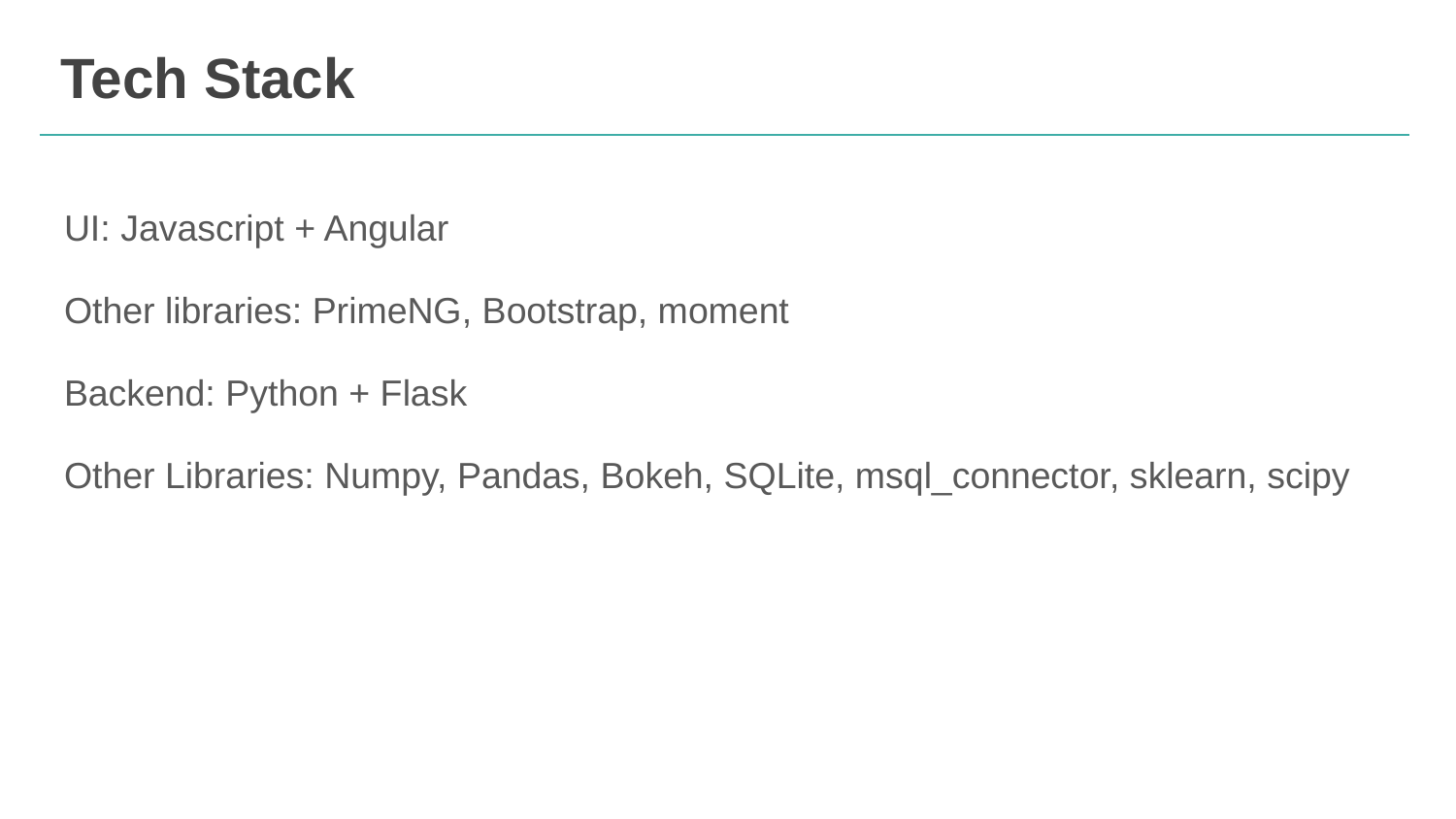

# Tech Stack
UI: Javascript + Angular
Other libraries: PrimeNG, Bootstrap, moment
Backend: Python + Flask
Other Libraries: Numpy, Pandas, Bokeh, SQLite, msql_connector, sklearn, scipy